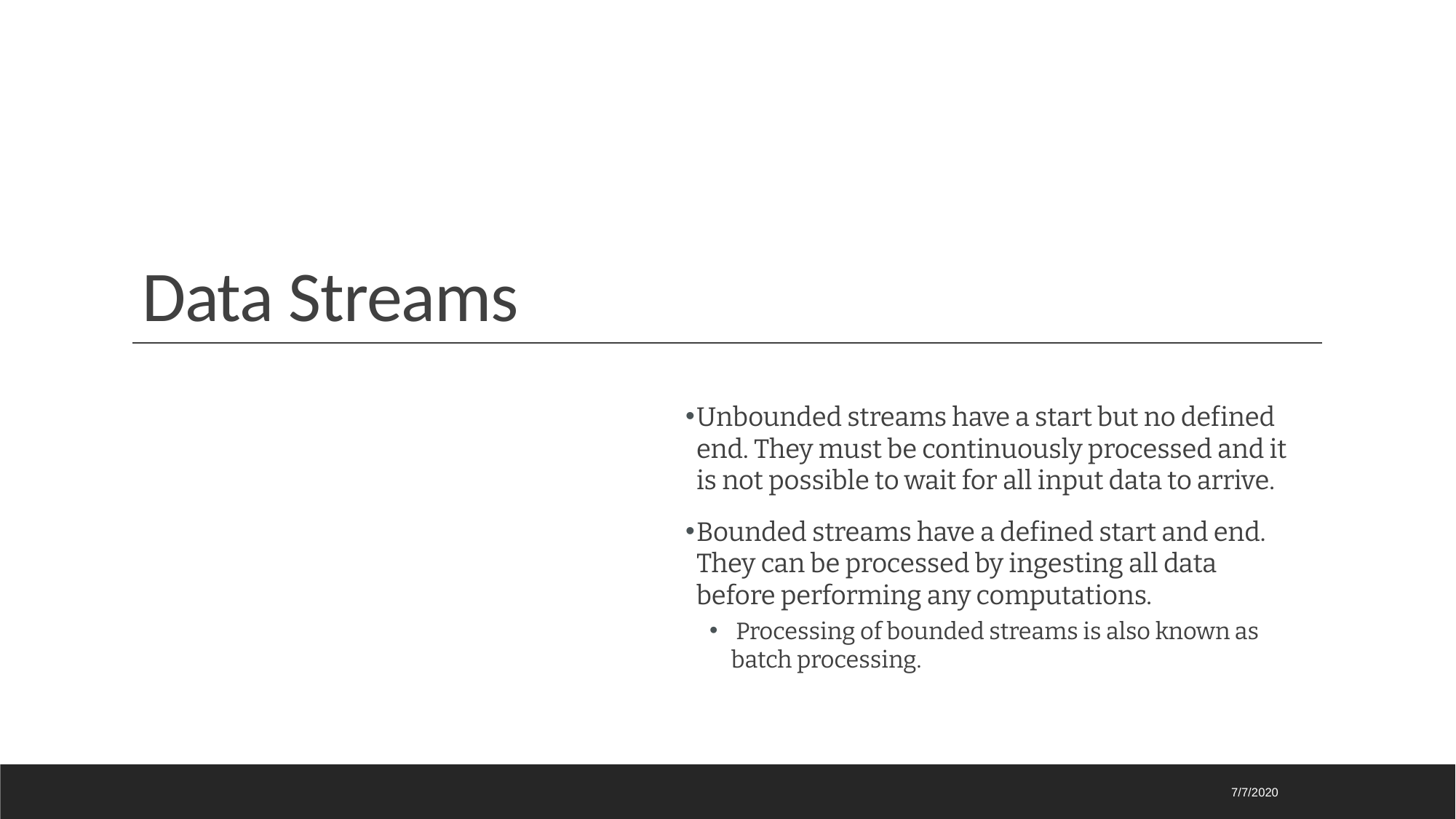

# Data Streams

Unbounded streams have a start but no defined end. They must be continuously processed and it is not possible to wait for all input data to arrive.
Bounded streams have a defined start and end. They can be processed by ingesting all data before performing any computations.
 Processing of bounded streams is also known as batch processing.

7/7/2020